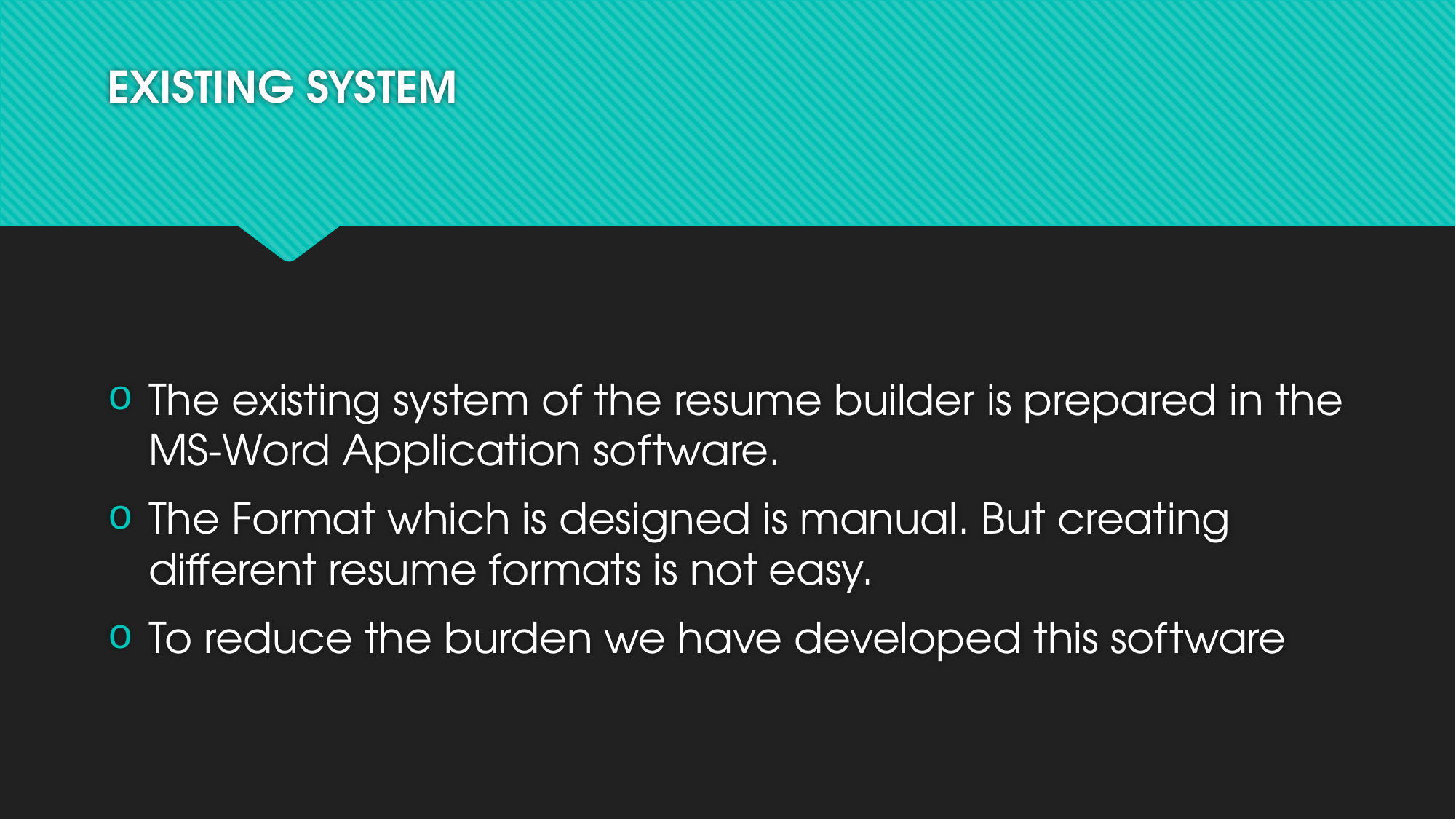

# EXISTING SYSTEM
The existing system of the resume builder is prepared in the MS-Word Application software.
The Format which is designed is manual. But creating different resume formats is not easy.
To reduce the burden we have developed this software